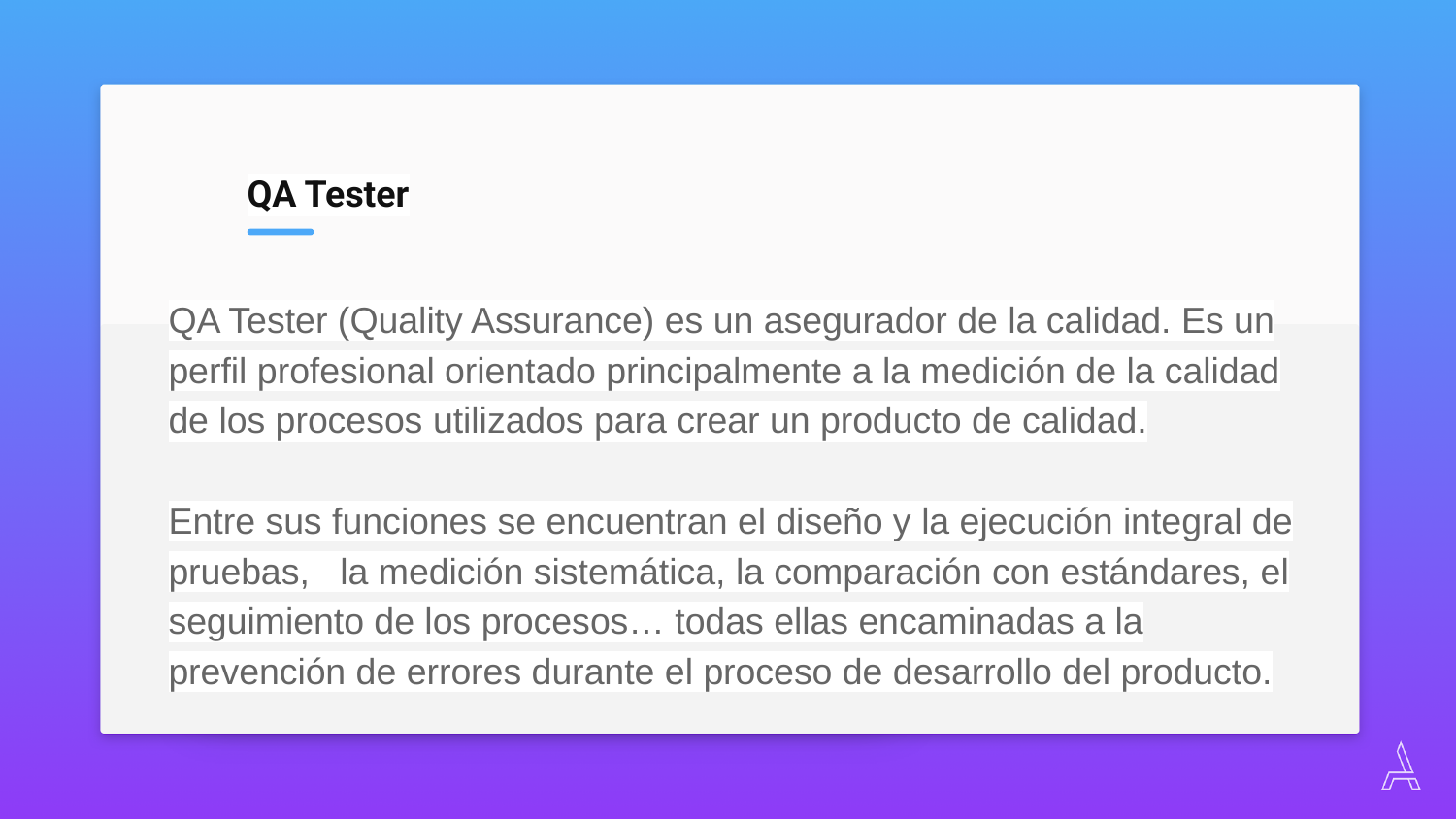

QA Tester

QA Tester (Quality Assurance) es un asegurador de la calidad. Es un perfil profesional orientado principalmente a la medición de la calidad de los procesos utilizados para crear un producto de calidad.

Entre sus funciones se encuentran el diseño y la ejecución integral de pruebas,   la medición sistemática, la comparación con estándares, el seguimiento de los procesos… todas ellas encaminadas a la prevención de errores durante el proceso de desarrollo del producto.